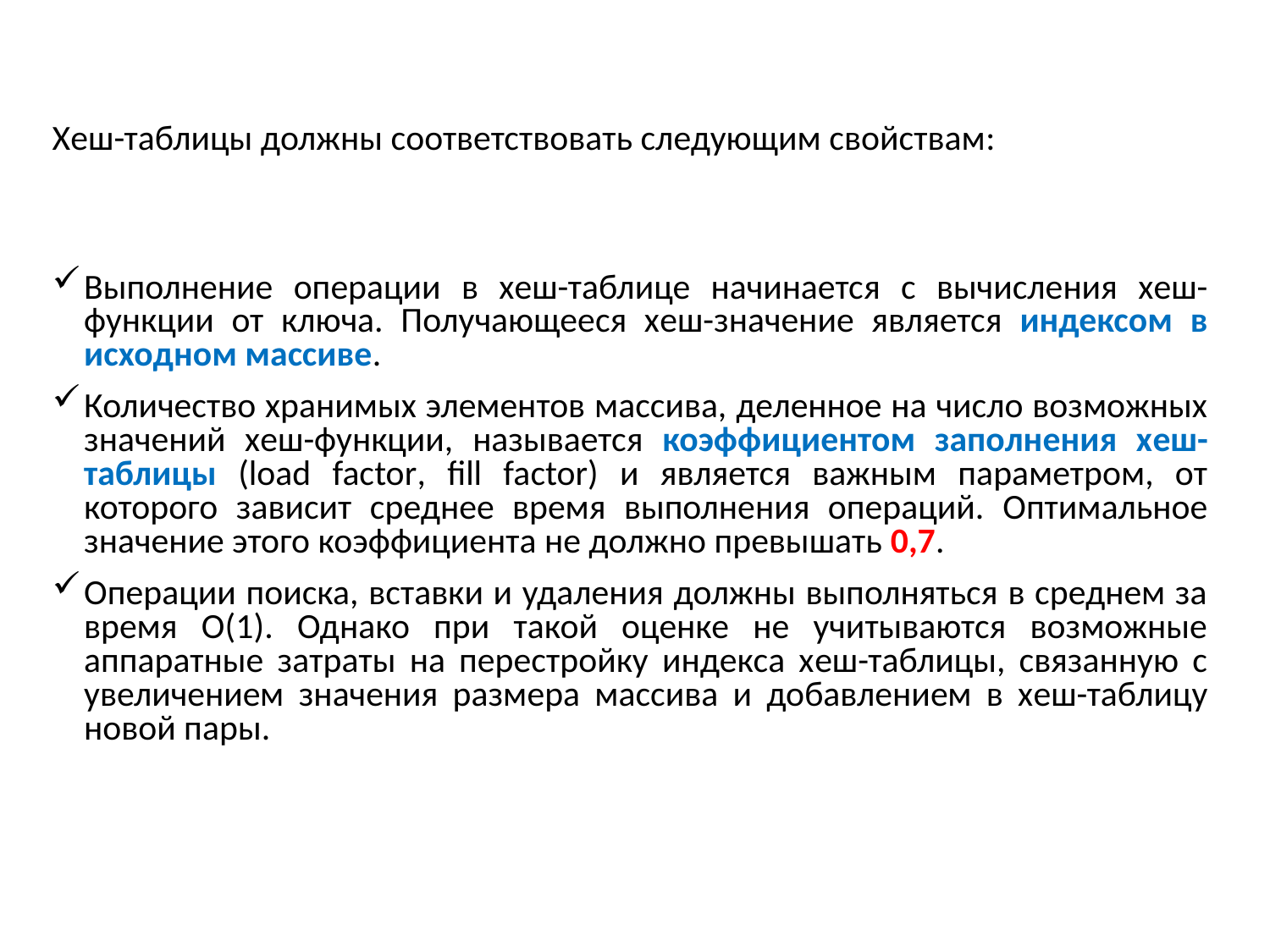

Хеш-таблицы должны соответствовать следующим свойствам:

Выполнение операции в хеш-таблице начинается с вычисления хеш-функции от ключа. Получающееся хеш-значение является индексом в исходном массиве.
Количество хранимых элементов массива, деленное на число возможных значений хеш-функции, называется коэффициентом заполнения хеш-таблицы (load factor, fill factor) и является важным параметром, от которого зависит среднее время выполнения операций. Оптимальное значение этого коэффициента не должно превышать 0,7.
Операции поиска, вставки и удаления должны выполняться в среднем за время O(1). Однако при такой оценке не учитываются возможные аппаратные затраты на перестройку индекса хеш-таблицы, связанную с увеличением значения размера массива и добавлением в хеш-таблицу новой пары.